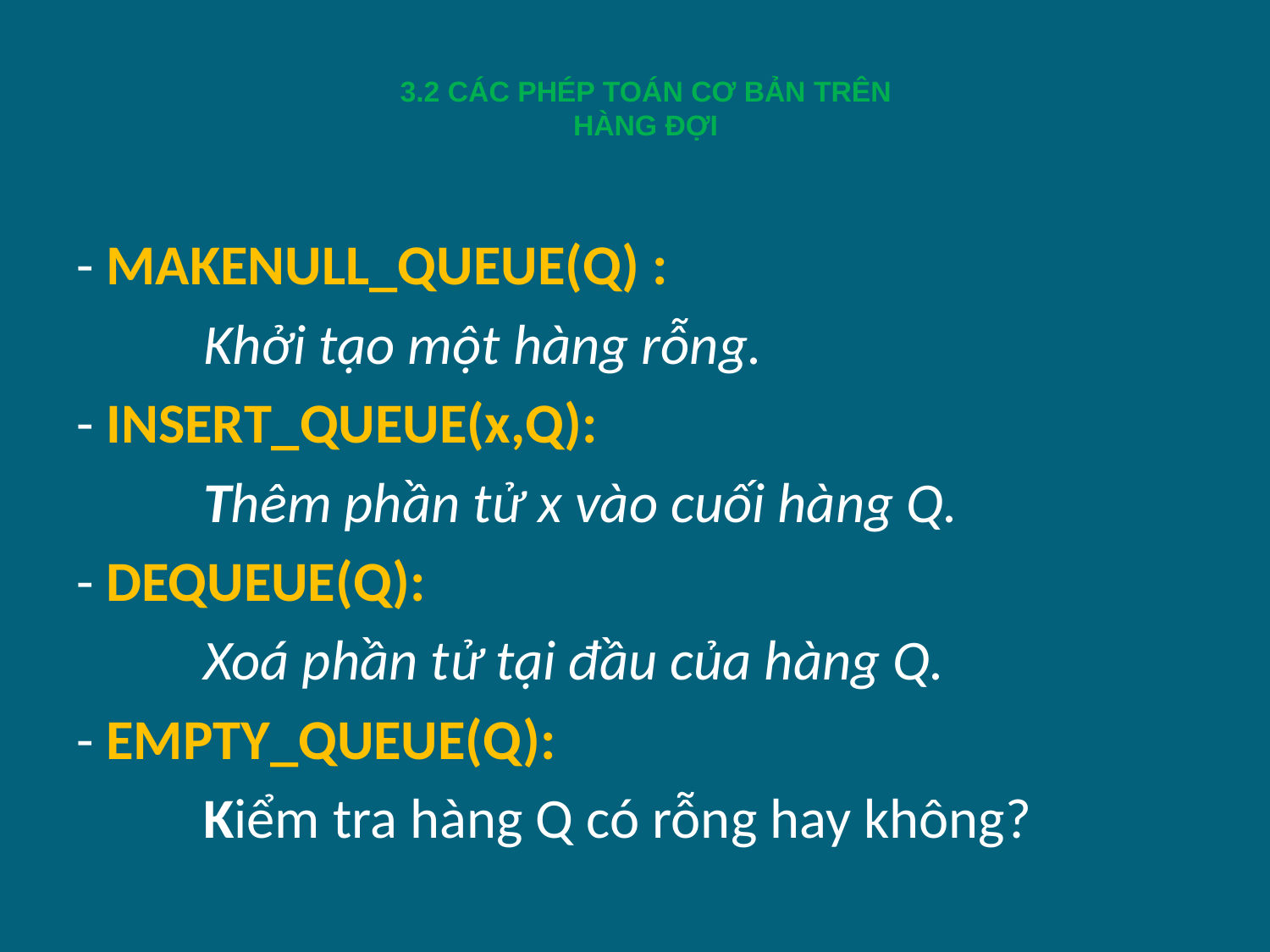

# 3.2 CÁC PHÉP TOÁN CƠ BẢN TRÊN HÀNG ĐỢI
- MAKENULL_QUEUE(Q) :
	Khởi tạo một hàng rỗng.
- INSERT_QUEUE(x,Q):
	Thêm phần tử x vào cuối hàng Q.
- DEQUEUE(Q):
	Xoá phần tử tại đầu của hàng Q.
- EMPTY_QUEUE(Q):
	Kiểm tra hàng Q có rỗng hay không?